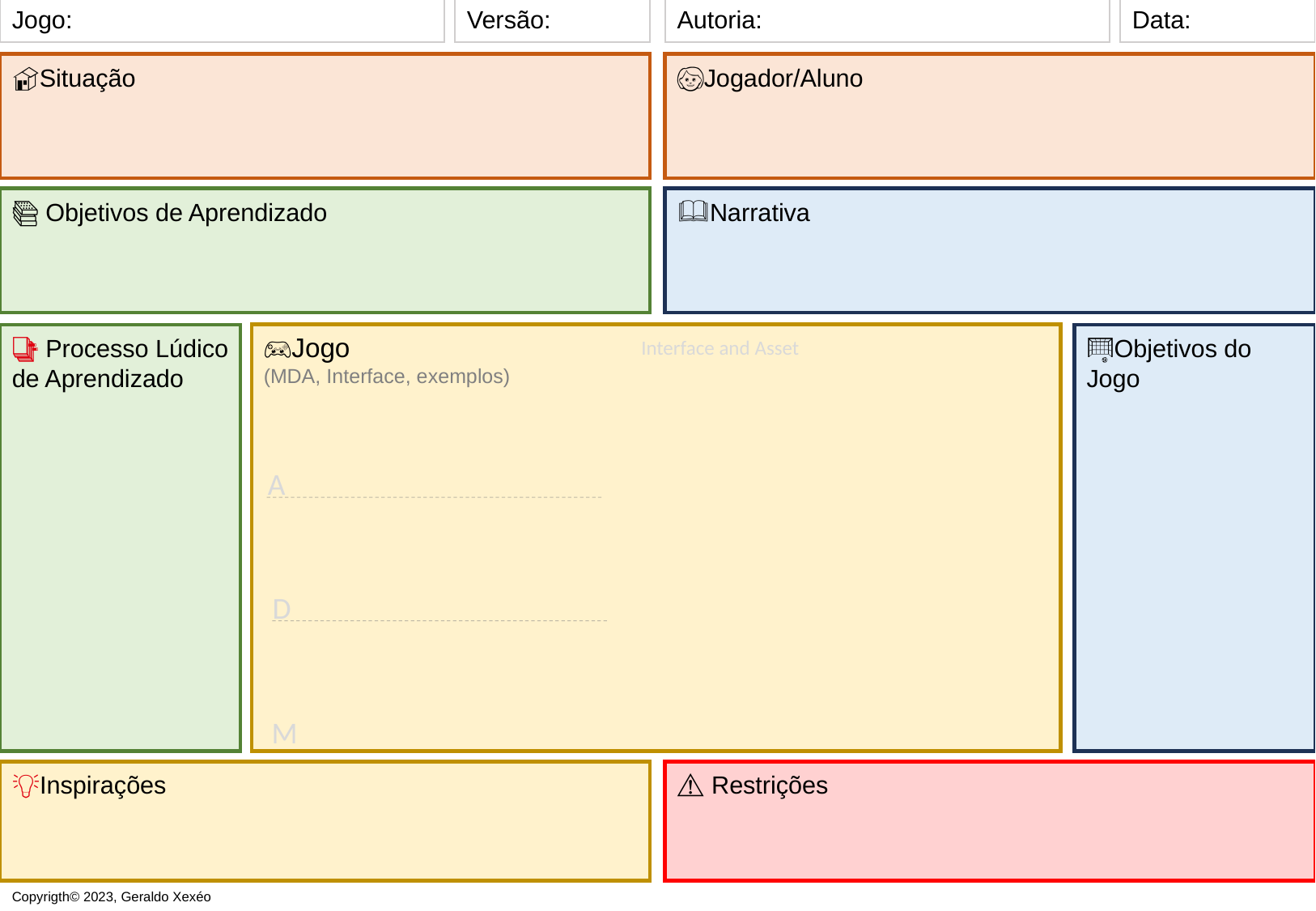

Jogo:
Versão:
Autoria:
Data:
🏠Situação
👱Jogador/Aluno
📚 Objetivos de Aprendizado
🕮Narrativa
🎮Jogo
(MDA, Interface, exemplos)
📑 Processo Lúdico de Aprendizado

🥅Objetivos do
Jogo
Interface and Asset
A
D
M
💡Inspirações
⚠ Restrições
Copyrigth© 2023, Geraldo Xexéo